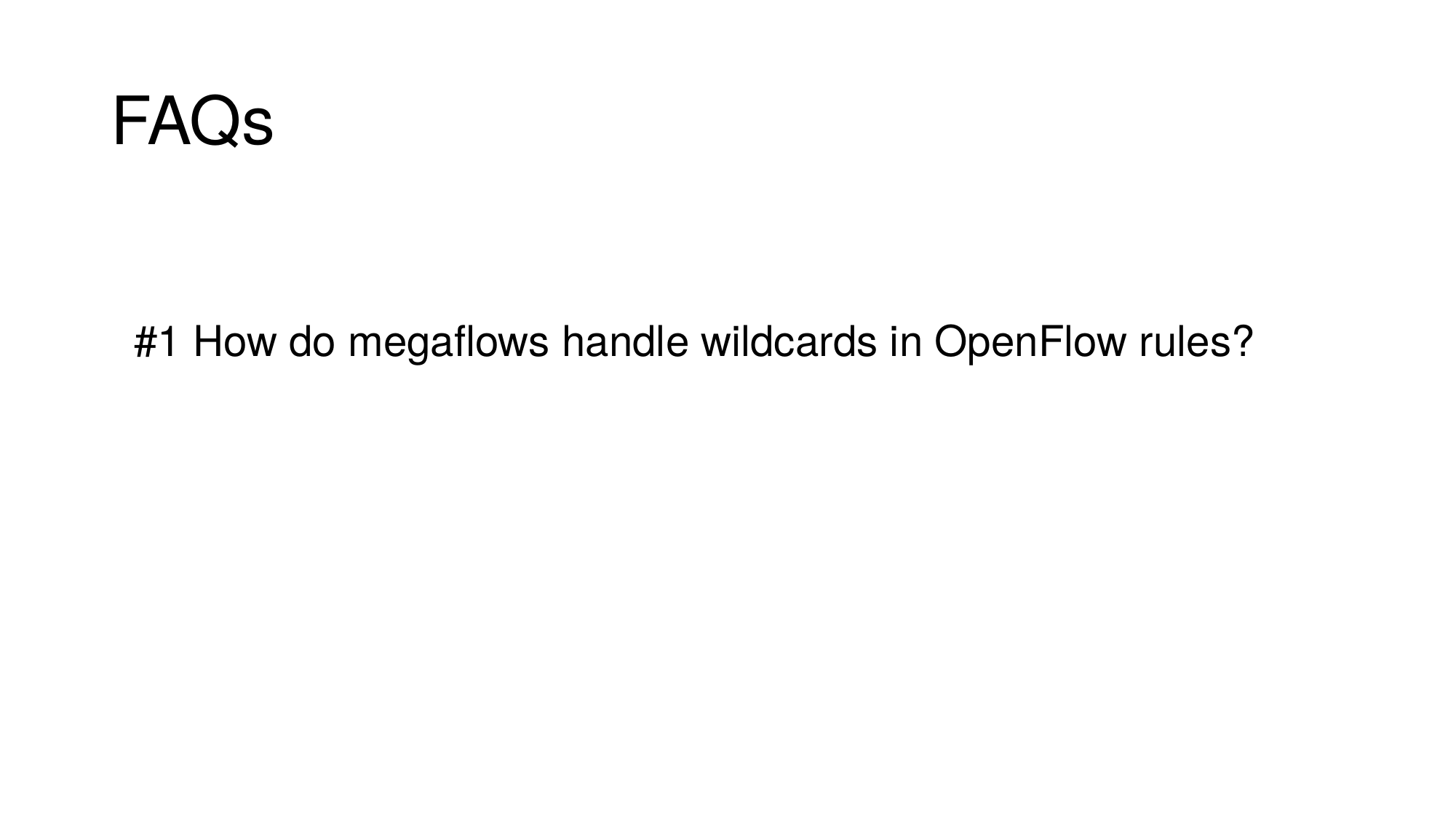

# FAQs
#1 How do megaflows handle wildcards in OpenFlow rules?